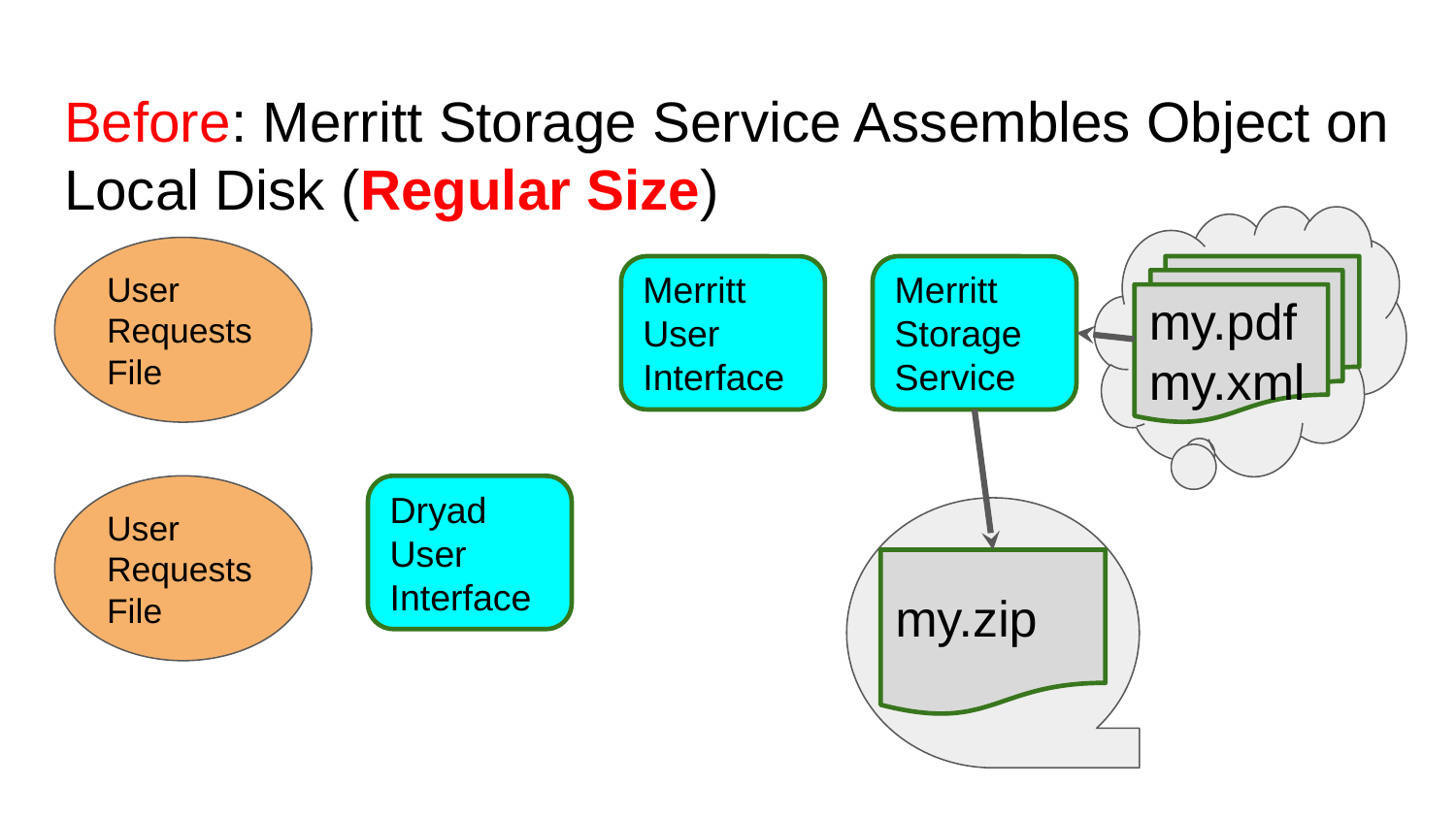

# Before: Merritt Storage Service Assembles Object on Local Disk (Regular Size)

User Requests File
Merritt User Interface
Merritt Storage Service
my.pdf
my.xml
Dryad User Interface
User Requests File

my.zip